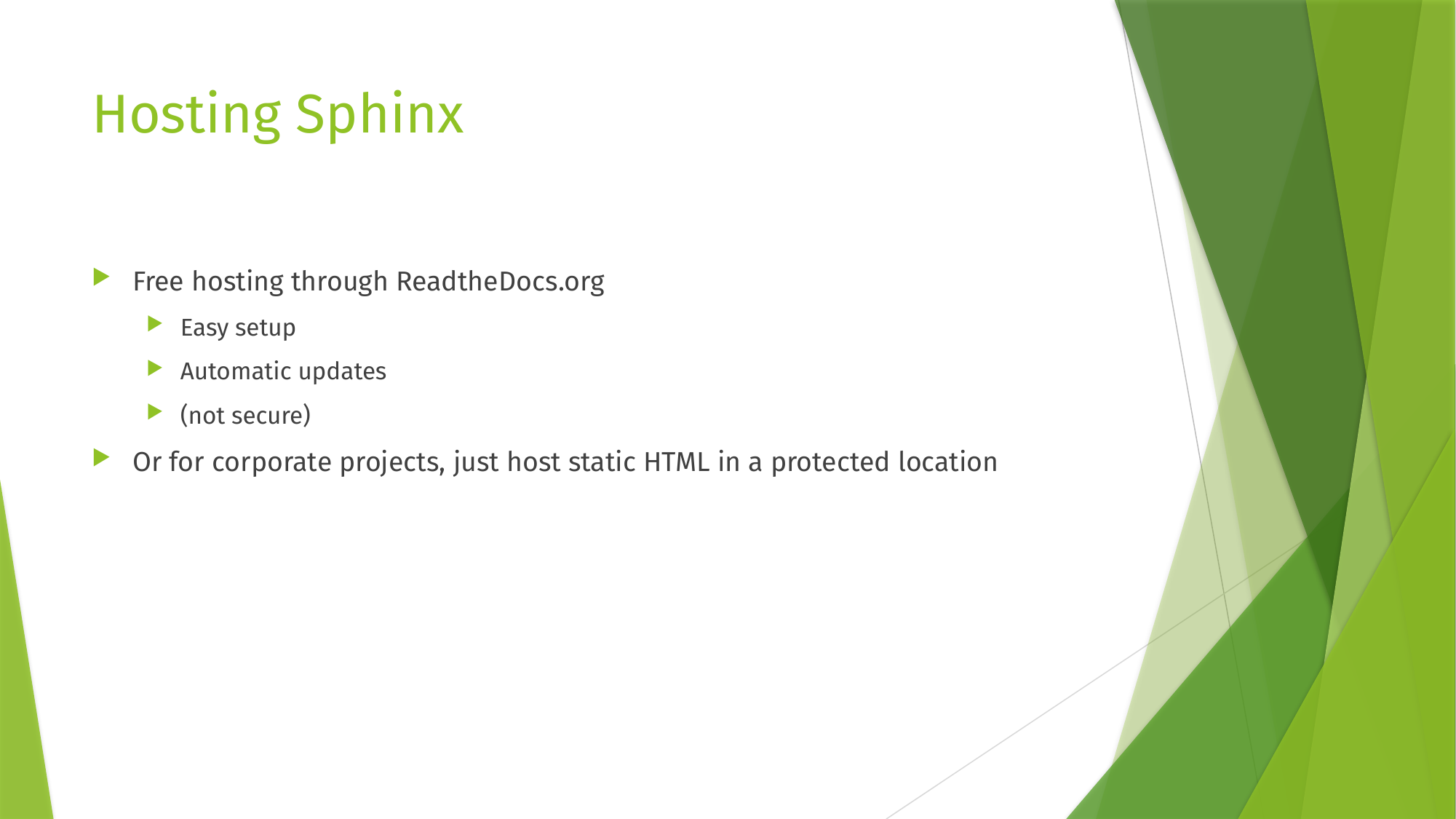

# Hosting Sphinx
Free hosting through ReadtheDocs.org
Easy setup
Automatic updates
(not secure)
Or for corporate projects, just host static HTML in a protected location